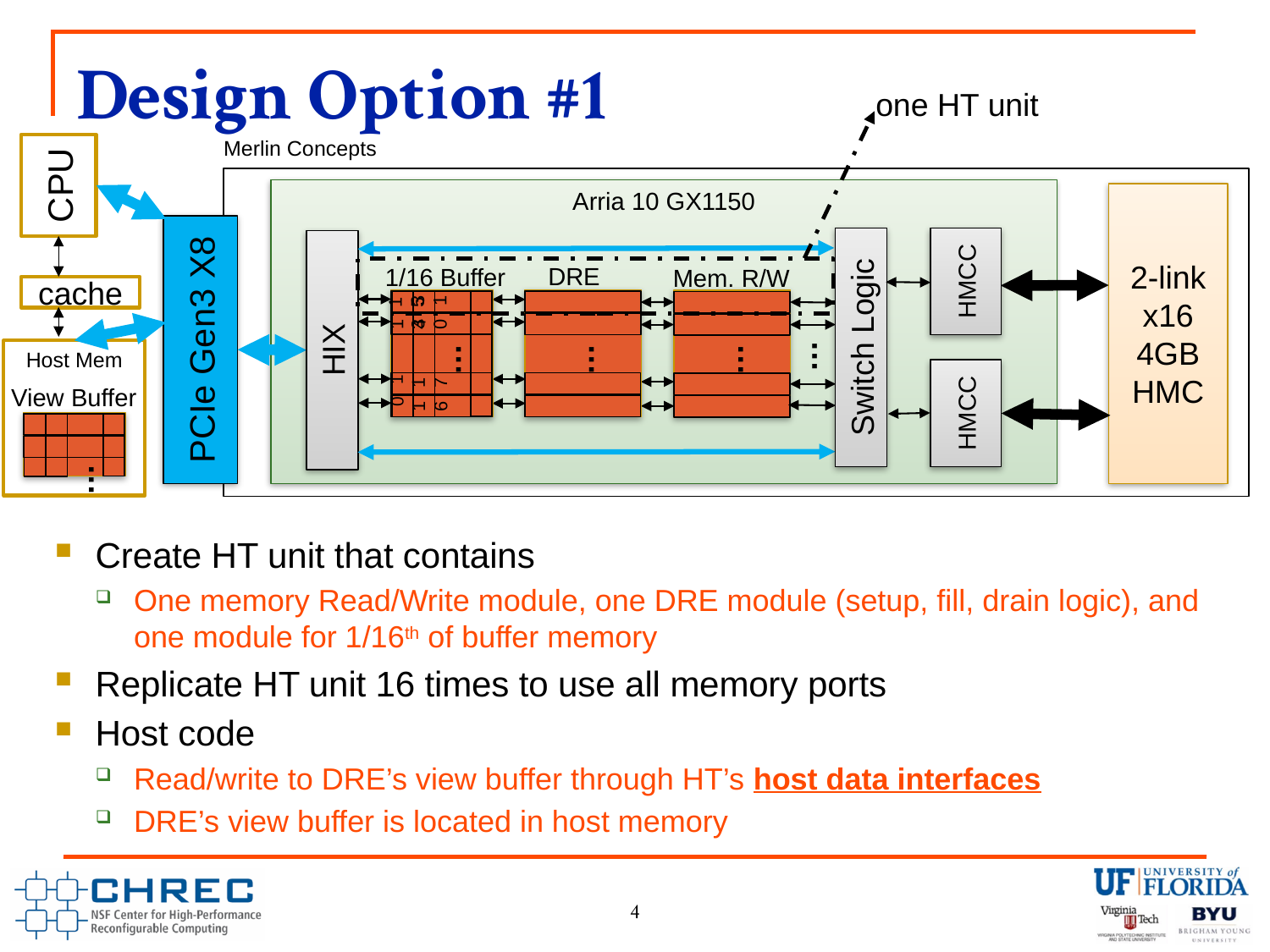

# Design Option #1
one HT unit
Merlin Concepts
CPU

Arria 10 GX1150
2-link x16 4GB HMC
Switch Logic
HMCC
HIX
DRE
1/16 Buffer
Mem. R/W

cache
31
15

30
14
PCIe Gen3 X8

…
…
…
…
Host Mem

HMCC
17
1

View Buffer
16
0

…
Create HT unit that contains
One memory Read/Write module, one DRE module (setup, fill, drain logic), and one module for 1/16th of buffer memory
Replicate HT unit 16 times to use all memory ports
Host code
Read/write to DRE’s view buffer through HT’s host data interfaces
DRE’s view buffer is located in host memory
4